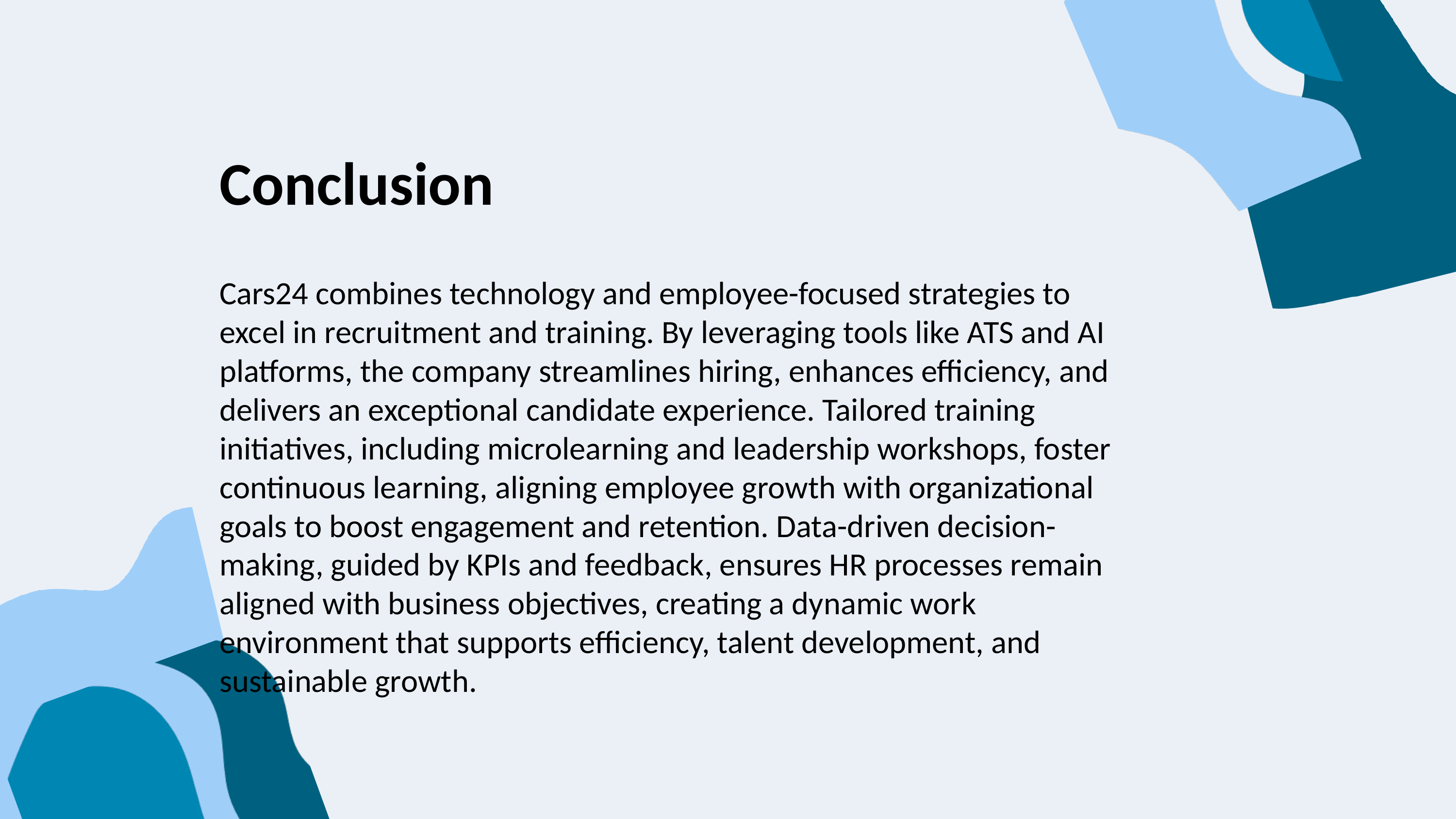

Conclusion
Cars24 combines technology and employee-focused strategies to excel in recruitment and training. By leveraging tools like ATS and AI platforms, the company streamlines hiring, enhances efficiency, and delivers an exceptional candidate experience. Tailored training initiatives, including microlearning and leadership workshops, foster continuous learning, aligning employee growth with organizational goals to boost engagement and retention. Data-driven decision-making, guided by KPIs and feedback, ensures HR processes remain aligned with business objectives, creating a dynamic work environment that supports efficiency, talent development, and sustainable growth.